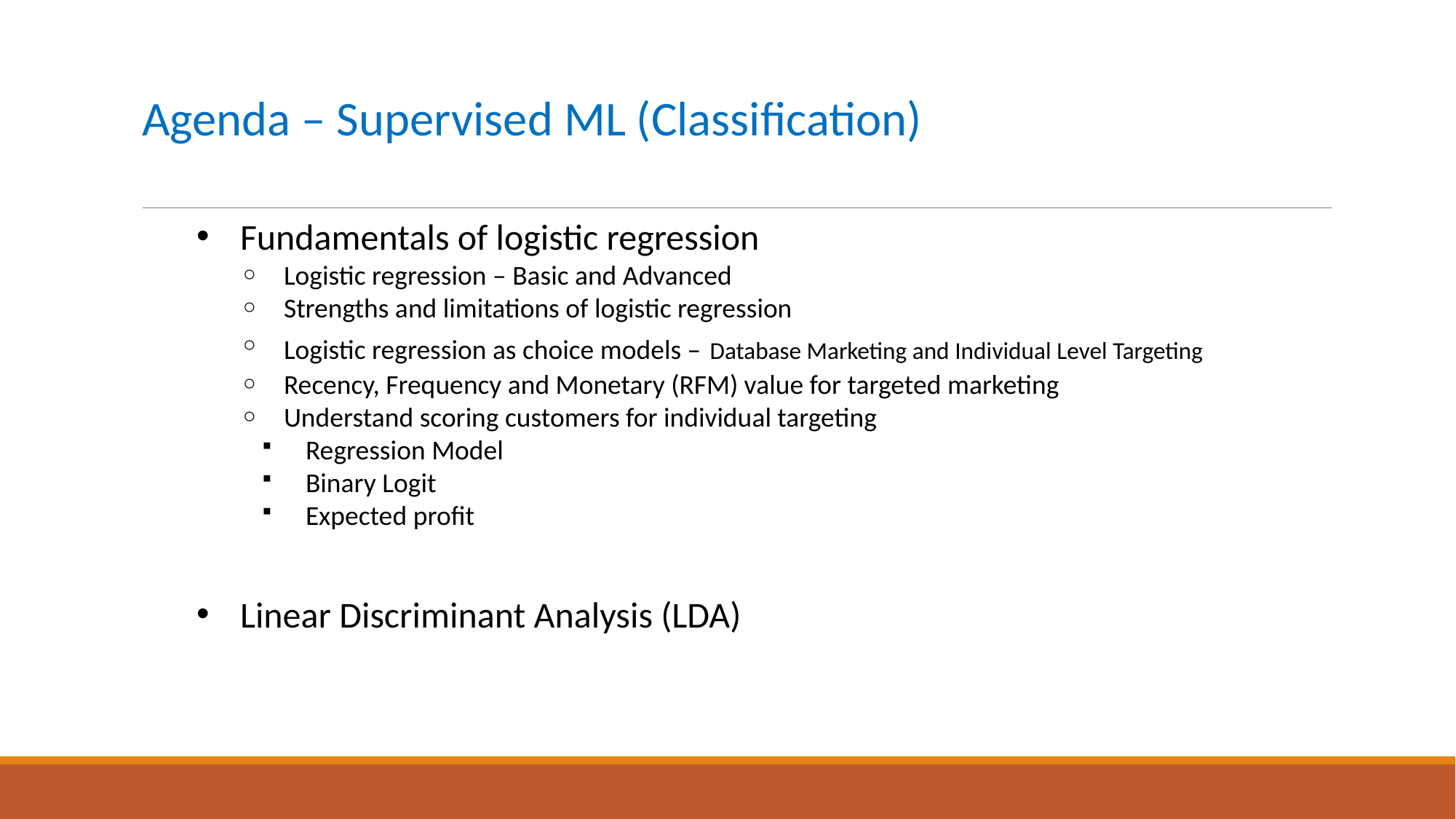

# Agenda – Supervised ML (Classification)
Fundamentals of logistic regression
Logistic regression – Basic and Advanced
Strengths and limitations of logistic regression
Logistic regression as choice models – Database Marketing and Individual Level Targeting
Recency, Frequency and Monetary (RFM) value for targeted marketing
Understand scoring customers for individual targeting
Regression Model
Binary Logit
Expected profit

Linear Discriminant Analysis (LDA)